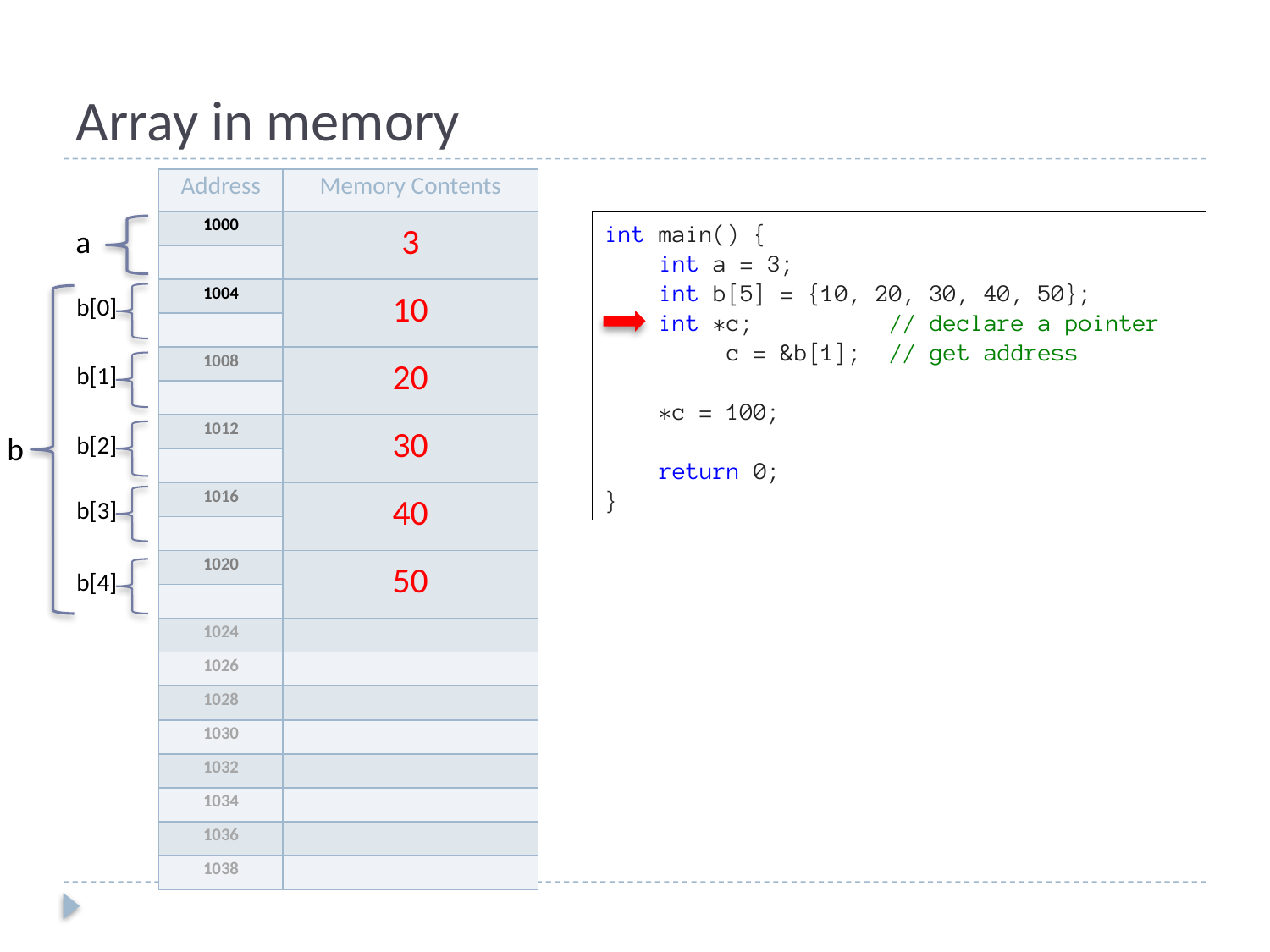

# Array in memory
| Address | Memory Contents |
| --- | --- |
| 1000 | 3 |
|  |  |
| 1004 | 10 |
|  |  |
| 1008 | 20 |
|  |  |
| 1012 | 30 |
|  |  |
| 1016 | 40 |
|  |  |
| 1020 | 50 |
|  |  |
| 1024 |  |
| 1026 |  |
| 1028 |  |
| 1030 |  |
| 1032 |  |
| 1034 |  |
| 1036 |  |
| 1038 |  |
int main() {
    int a = 3;
    int b[5] = {10, 20, 30, 40, 50};
    int *c;          // declare a pointer
         c = &b[1];  // get address
    *c = 100;
    return 0;
}
a

b[0]

b[1]

b[2]
b

b[3]

b[4]